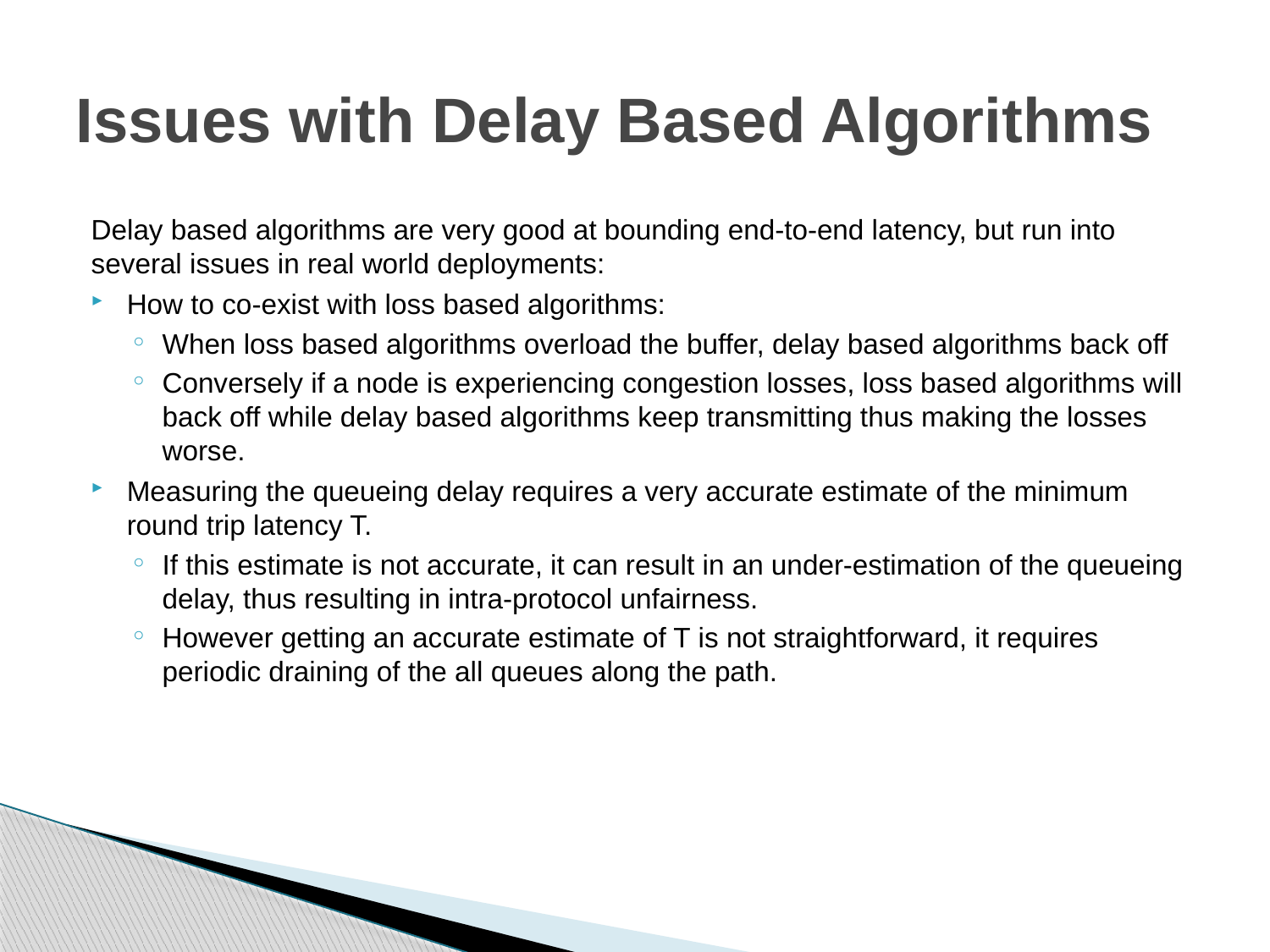

# Issues with Delay Based Algorithms
Delay based algorithms are very good at bounding end-to-end latency, but run into several issues in real world deployments:
How to co-exist with loss based algorithms:
When loss based algorithms overload the buffer, delay based algorithms back off
Conversely if a node is experiencing congestion losses, loss based algorithms will back off while delay based algorithms keep transmitting thus making the losses worse.
Measuring the queueing delay requires a very accurate estimate of the minimum round trip latency T.
If this estimate is not accurate, it can result in an under-estimation of the queueing delay, thus resulting in intra-protocol unfairness.
However getting an accurate estimate of T is not straightforward, it requires periodic draining of the all queues along the path.